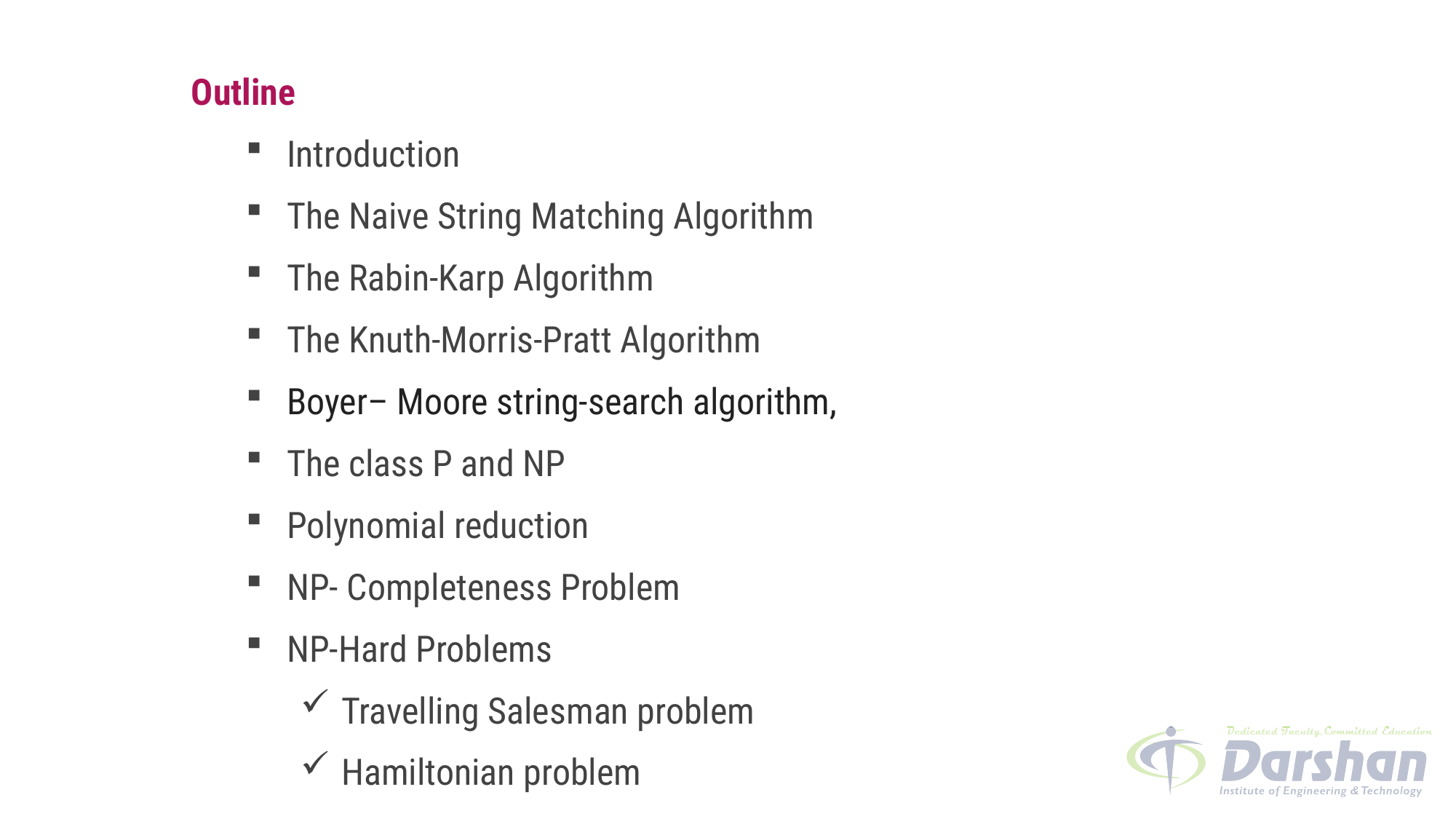

Outline
Introduction
The Naive String Matching Algorithm
The Rabin-Karp Algorithm
The Knuth-Morris-Pratt Algorithm
Boyer– Moore string-search algorithm,
The class P and NP
Polynomial reduction
NP- Completeness Problem
NP-Hard Problems
Travelling Salesman problem
Hamiltonian problem

Looping